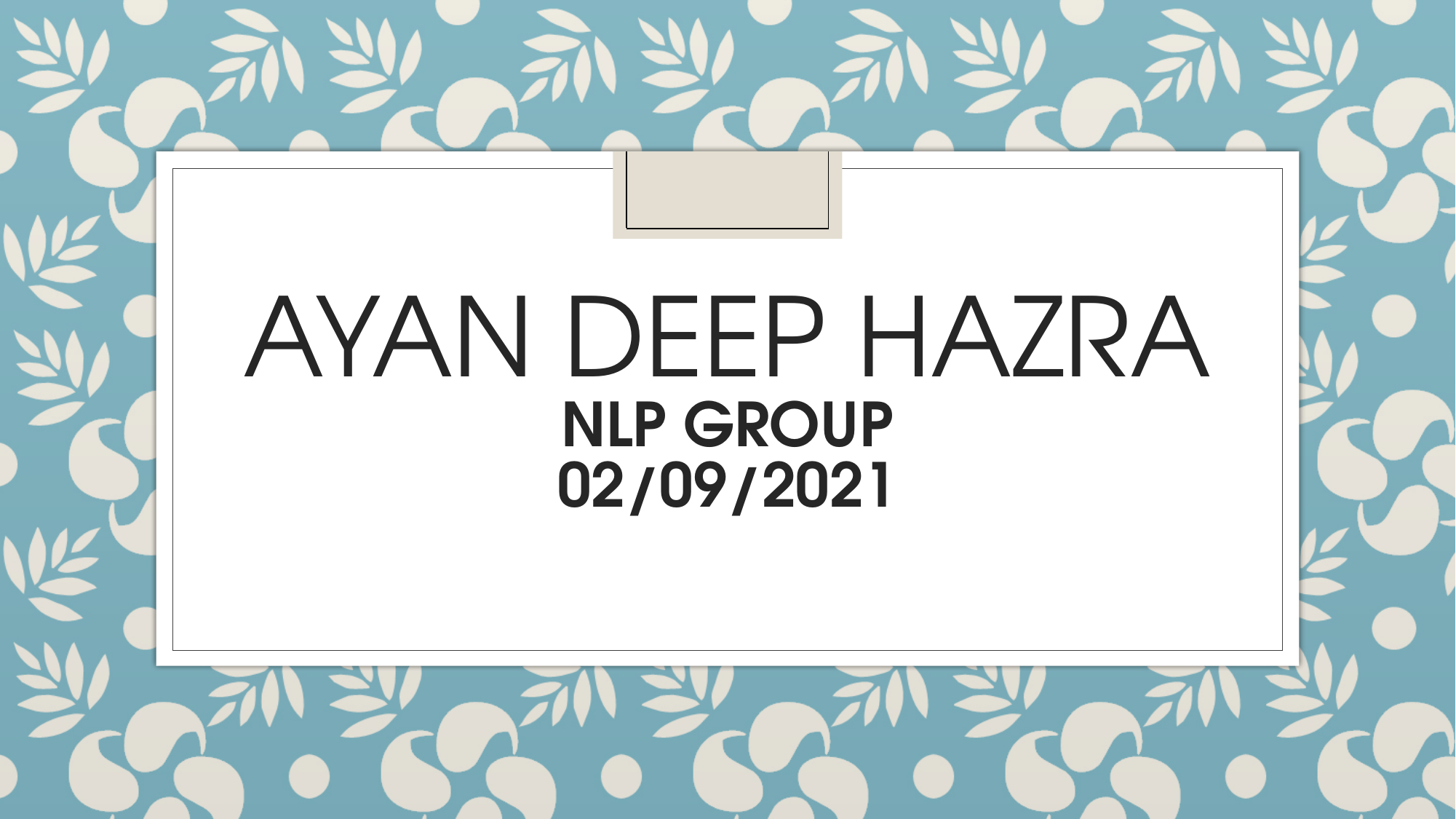

# AYAN DEEP HAZRA NLP GROUP 02/09/2021